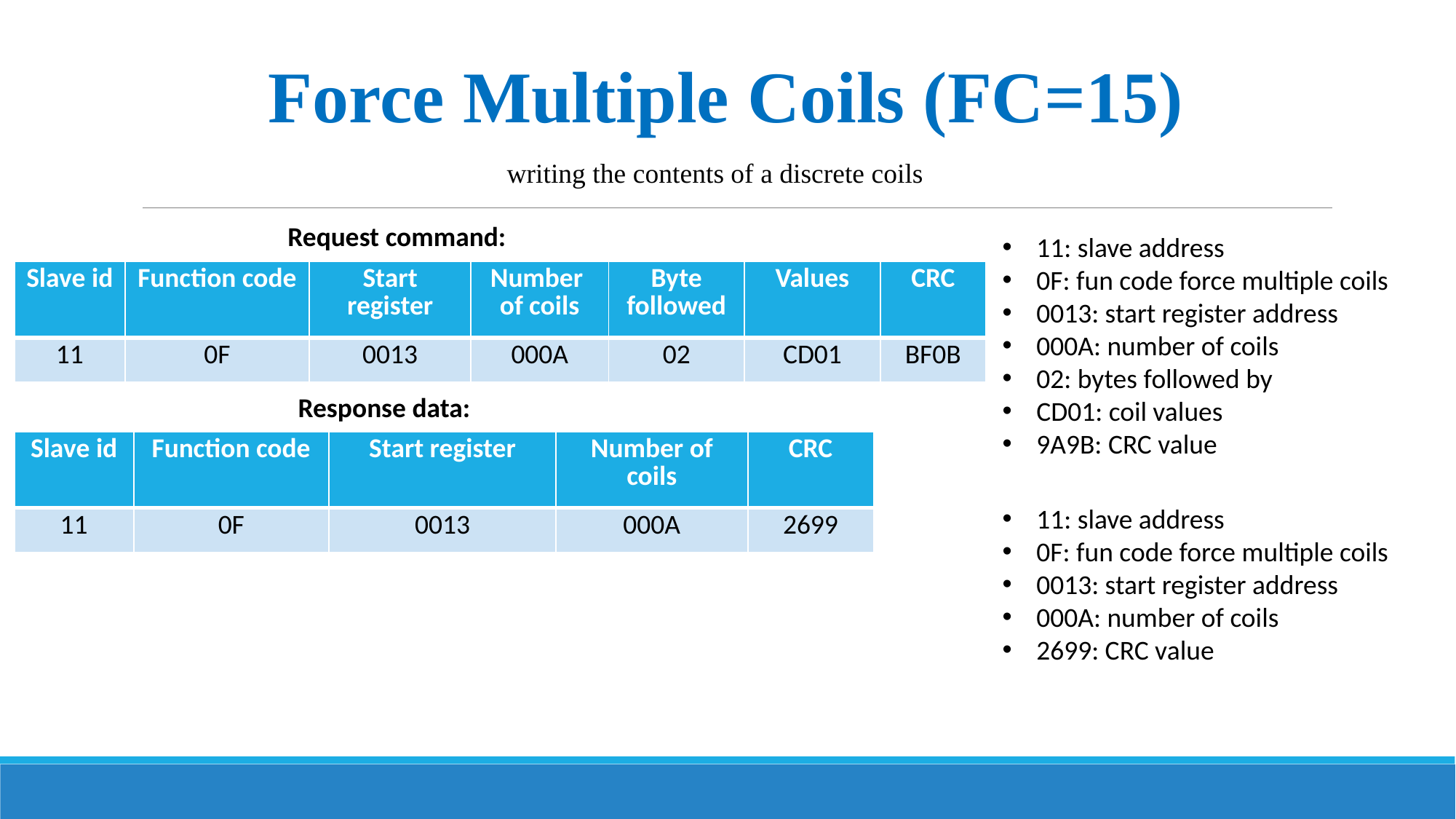

Force Multiple Coils (FC=15)
 writing the contents of a discrete coils
Request command:
11: slave address
0F: fun code force multiple coils
0013: start register address
000A: number of coils
02: bytes followed by
CD01: coil values
9A9B: CRC value
| Slave id | Function code | Start register | Number of coils | Byte followed | Values | CRC |
| --- | --- | --- | --- | --- | --- | --- |
| 11 | 0F | 0013 | 000A | 02 | CD01 | BF0B |
Response data:
| Slave id | Function code | Start register | Number of coils | CRC |
| --- | --- | --- | --- | --- |
| 11 | 0F | 0013 | 000A | 2699 |
11: slave address
0F: fun code force multiple coils
0013: start register address
000A: number of coils
2699: CRC value